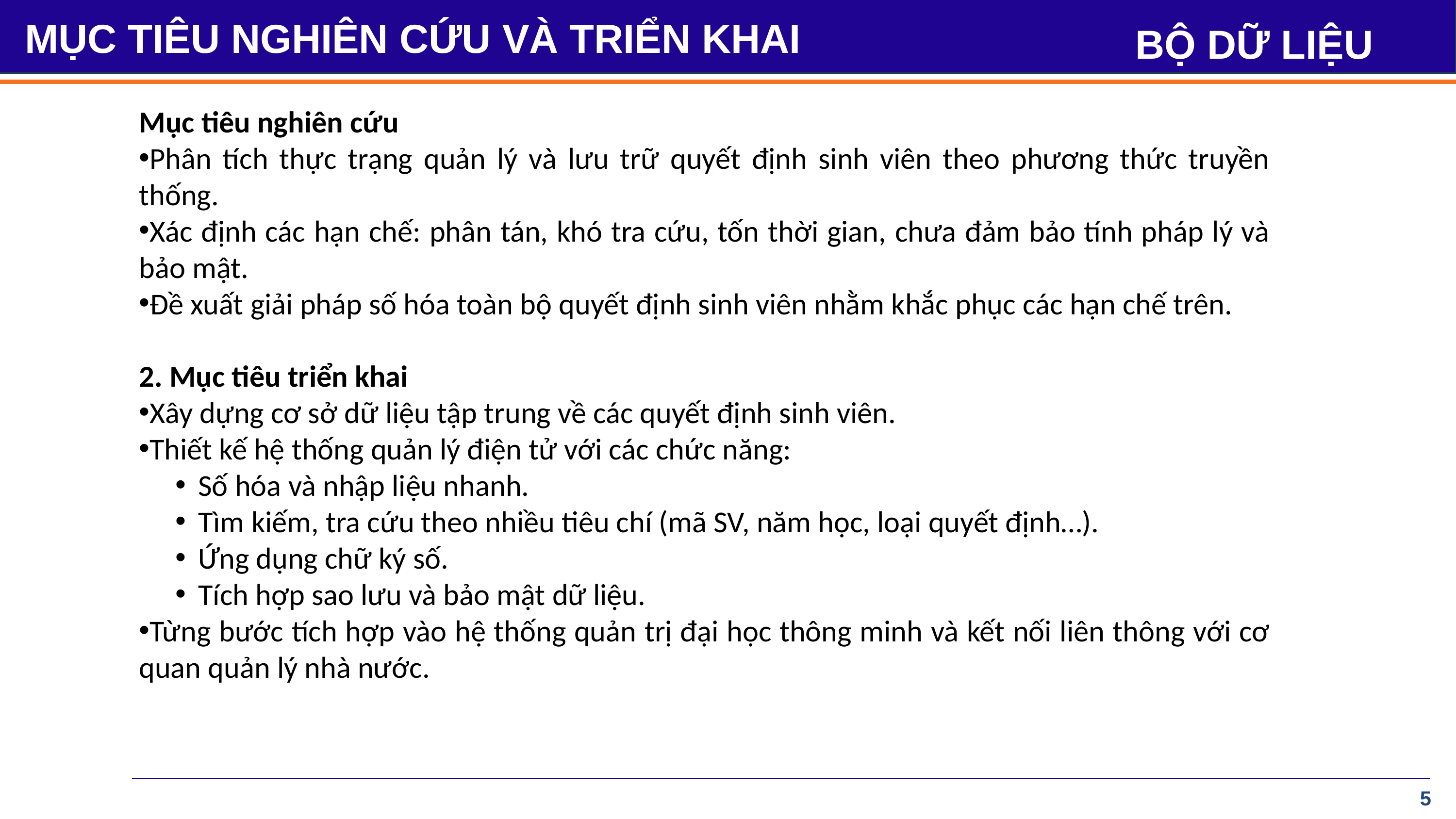

MỤC TIÊU NGHIÊN CỨU VÀ TRIỂN KHAI
CÔNG TÁC ĐÁNH GIÁ THỰC TẬP
BỘ DỮ LIỆU
Mục tiêu nghiên cứu
Phân tích thực trạng quản lý và lưu trữ quyết định sinh viên theo phương thức truyền thống.
Xác định các hạn chế: phân tán, khó tra cứu, tốn thời gian, chưa đảm bảo tính pháp lý và bảo mật.
Đề xuất giải pháp số hóa toàn bộ quyết định sinh viên nhằm khắc phục các hạn chế trên.

2. Mục tiêu triển khai
Xây dựng cơ sở dữ liệu tập trung về các quyết định sinh viên.
Thiết kế hệ thống quản lý điện tử với các chức năng:
Số hóa và nhập liệu nhanh.
Tìm kiếm, tra cứu theo nhiều tiêu chí (mã SV, năm học, loại quyết định…).
Ứng dụng chữ ký số.
Tích hợp sao lưu và bảo mật dữ liệu.
Từng bước tích hợp vào hệ thống quản trị đại học thông minh và kết nối liên thông với cơ quan quản lý nhà nước.

5